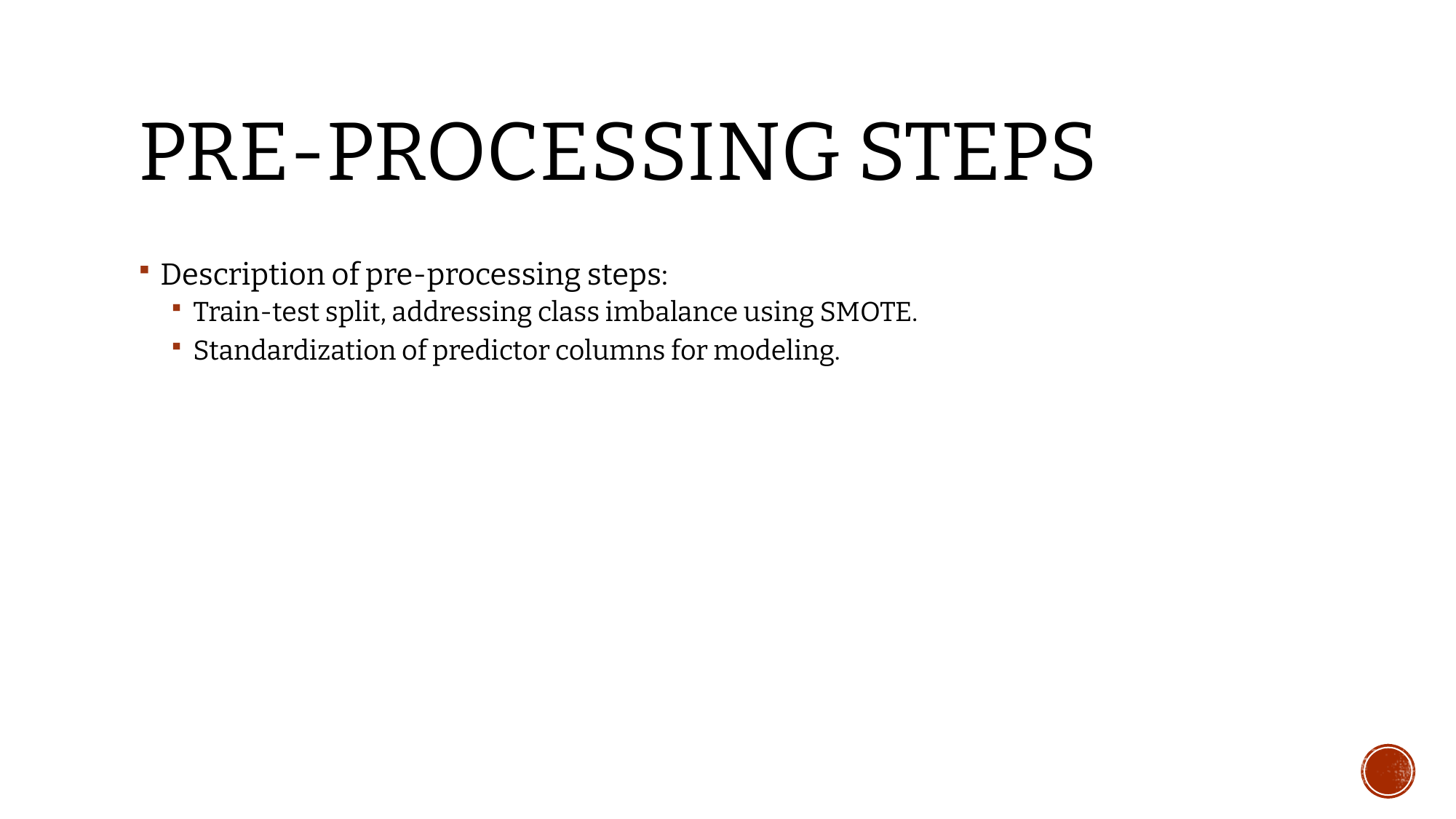

# Pre-processing Steps
Description of pre-processing steps:
Train-test split, addressing class imbalance using SMOTE.
Standardization of predictor columns for modeling.